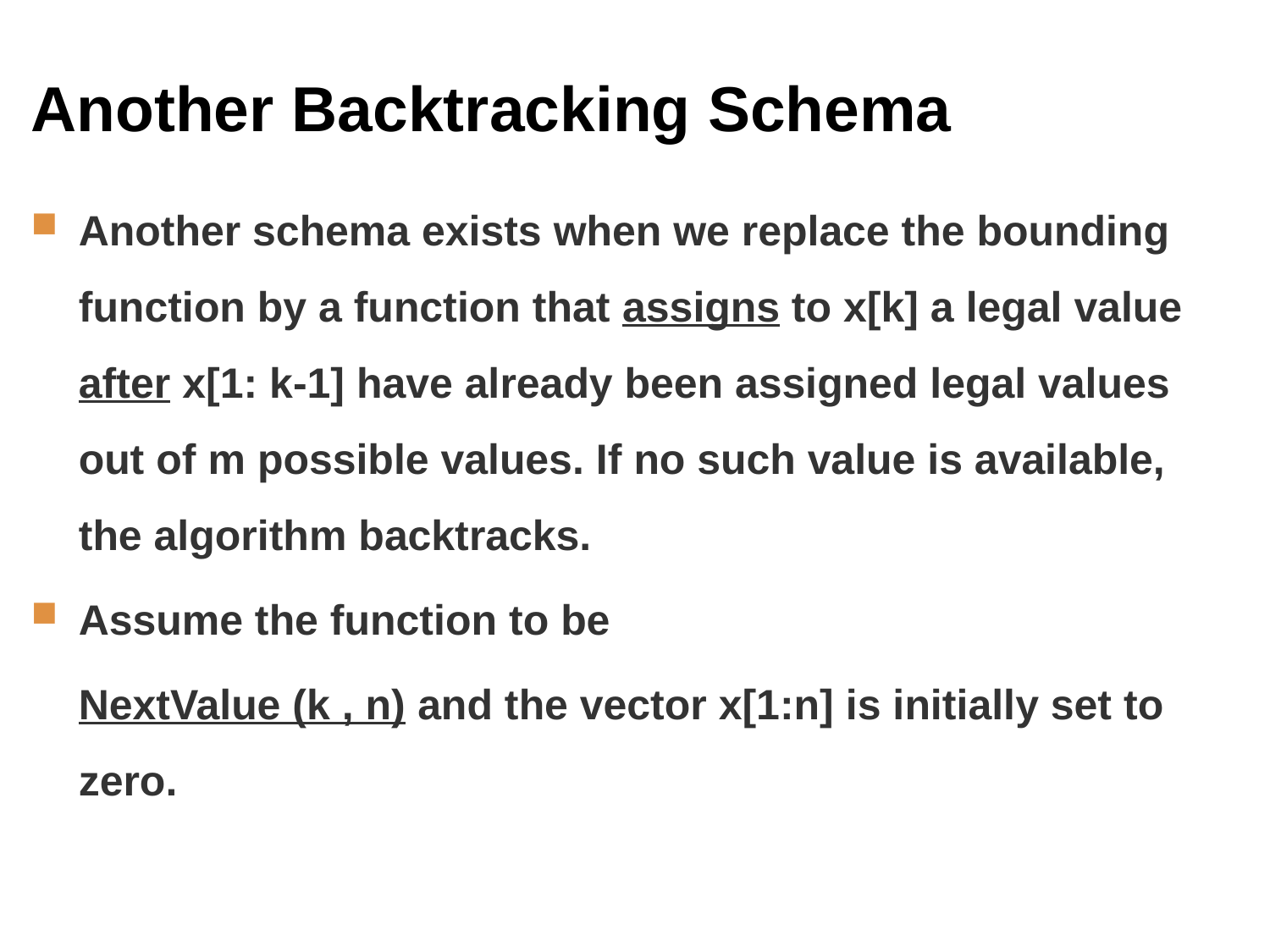

# Another Backtracking Schema
Another schema exists when we replace the bounding function by a function that assigns to x[k] a legal value after x[1: k-1] have already been assigned legal values out of m possible values. If no such value is available, the algorithm backtracks.
Assume the function to be
	NextValue (k , n) and the vector x[1:n] is initially set to zero.